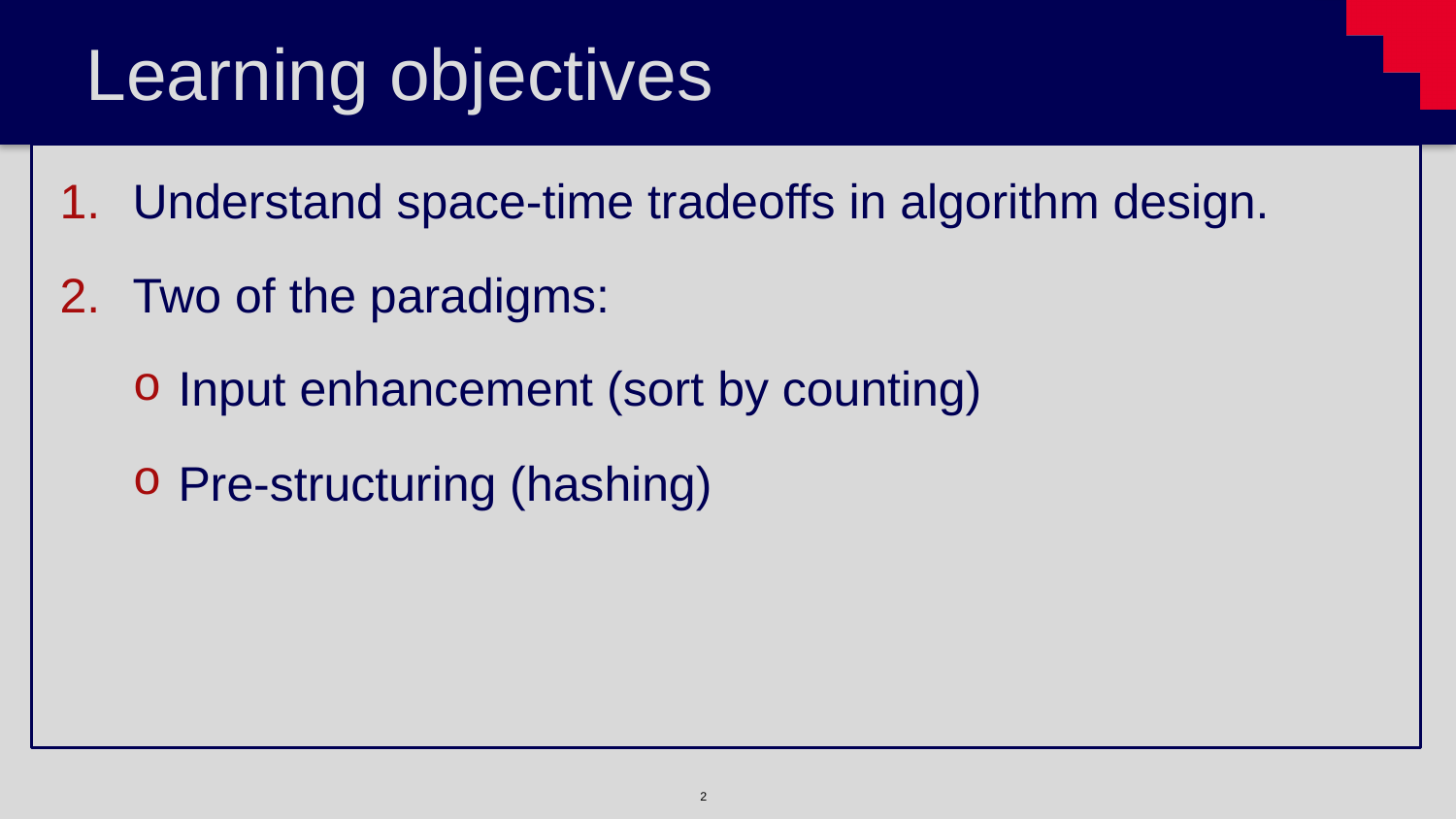

# Learning objectives
Understand space-time tradeoffs in algorithm design.
Two of the paradigms:
Input enhancement (sort by counting)
Pre-structuring (hashing)